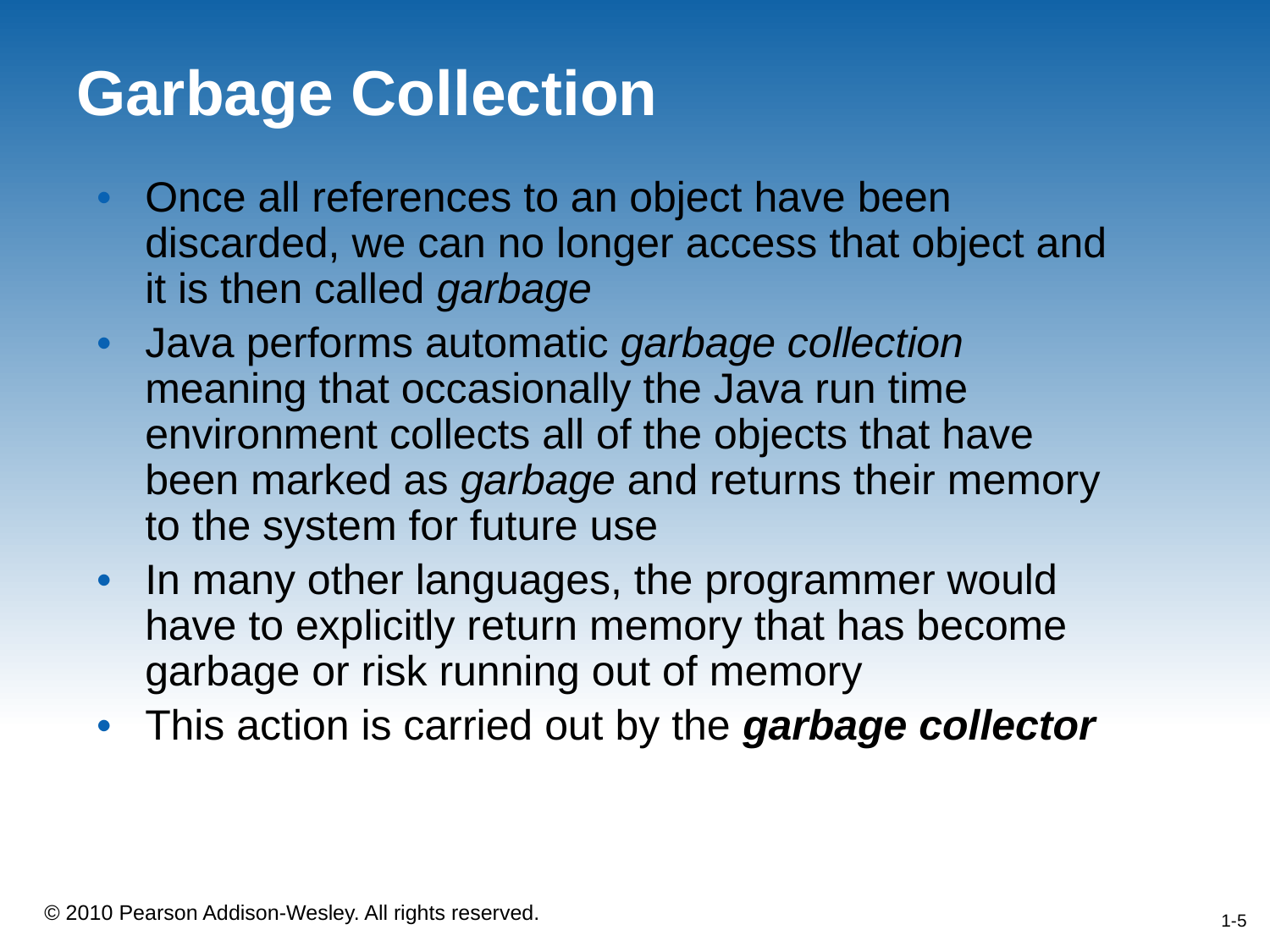

# Garbage Collection
Once all references to an object have been discarded, we can no longer access that object and it is then called garbage
Java performs automatic garbage collection meaning that occasionally the Java run time environment collects all of the objects that have been marked as garbage and returns their memory to the system for future use
In many other languages, the programmer would have to explicitly return memory that has become garbage or risk running out of memory
This action is carried out by the garbage collector
1-5